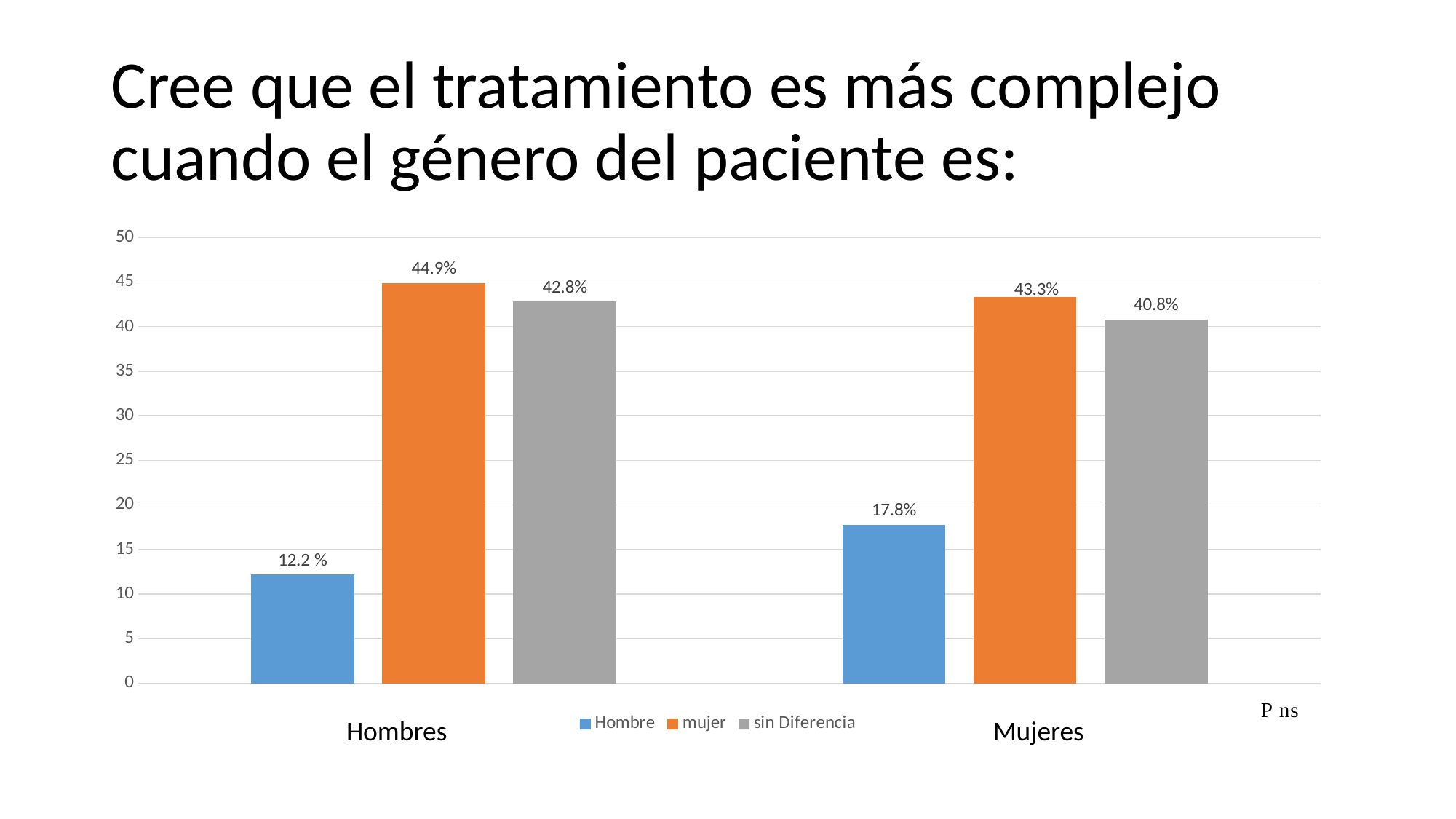

# Cree que el tratamiento es más complejo cuando el género del paciente es:

### Chart

| Category | Hombre | mujer | sin Diferencia |
|---|---|---|---|
| Hombre | 12.2 | 44.9 | 42.8 |
| Mujer | 17.8 | 43.3 | 40.8 |
Hombres
Mujeres